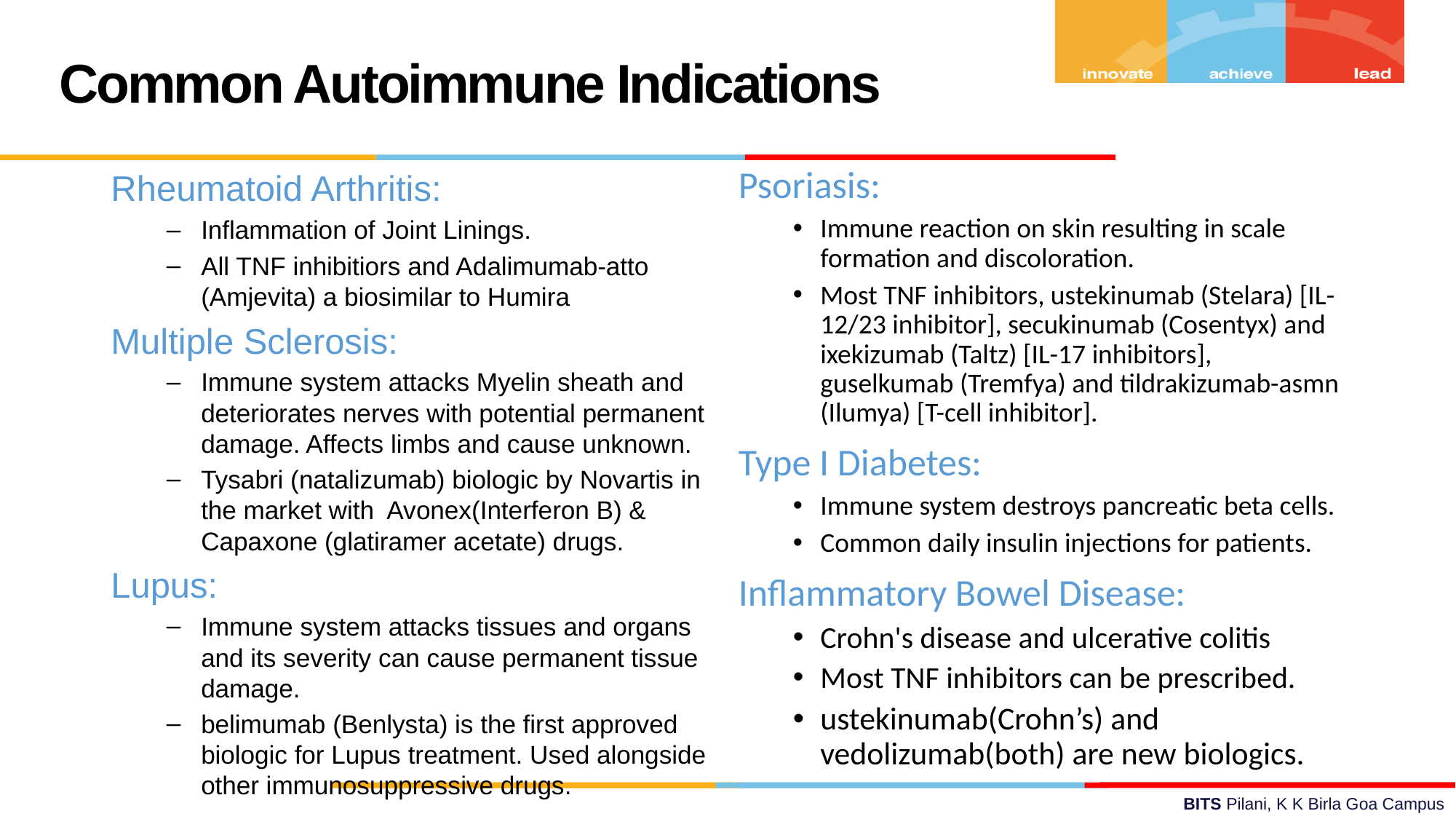

Common Autoimmune Indications
Rheumatoid Arthritis:
Inflammation of Joint Linings.
All TNF inhibitiors and Adalimumab-atto (Amjevita) a biosimilar to Humira
Multiple Sclerosis:
Immune system attacks Myelin sheath and deteriorates nerves with potential permanent damage. Affects limbs and cause unknown.
Tysabri (natalizumab) biologic by Novartis in the market with  Avonex(Interferon B) & Capaxone (glatiramer acetate) drugs.
Lupus:
Immune system attacks tissues and organs and its severity can cause permanent tissue damage.
belimumab (Benlysta) is the first approved biologic for Lupus treatment. Used alongside other immunosuppressive drugs.
Psoriasis:
Immune reaction on skin resulting in scale formation and discoloration.
Most TNF inhibitors, ustekinumab (Stelara) [IL-12/23 inhibitor], secukinumab (Cosentyx) and ixekizumab (Taltz) [IL-17 inhibitors], guselkumab (Tremfya) and tildrakizumab-asmn (Ilumya) [T-cell inhibitor].
Type I Diabetes:
Immune system destroys pancreatic beta cells.
Common daily insulin injections for patients.
Inflammatory Bowel Disease:
Crohn's disease and ulcerative colitis
Most TNF inhibitors can be prescribed.
ustekinumab(Crohn’s) and vedolizumab(both) are new biologics.